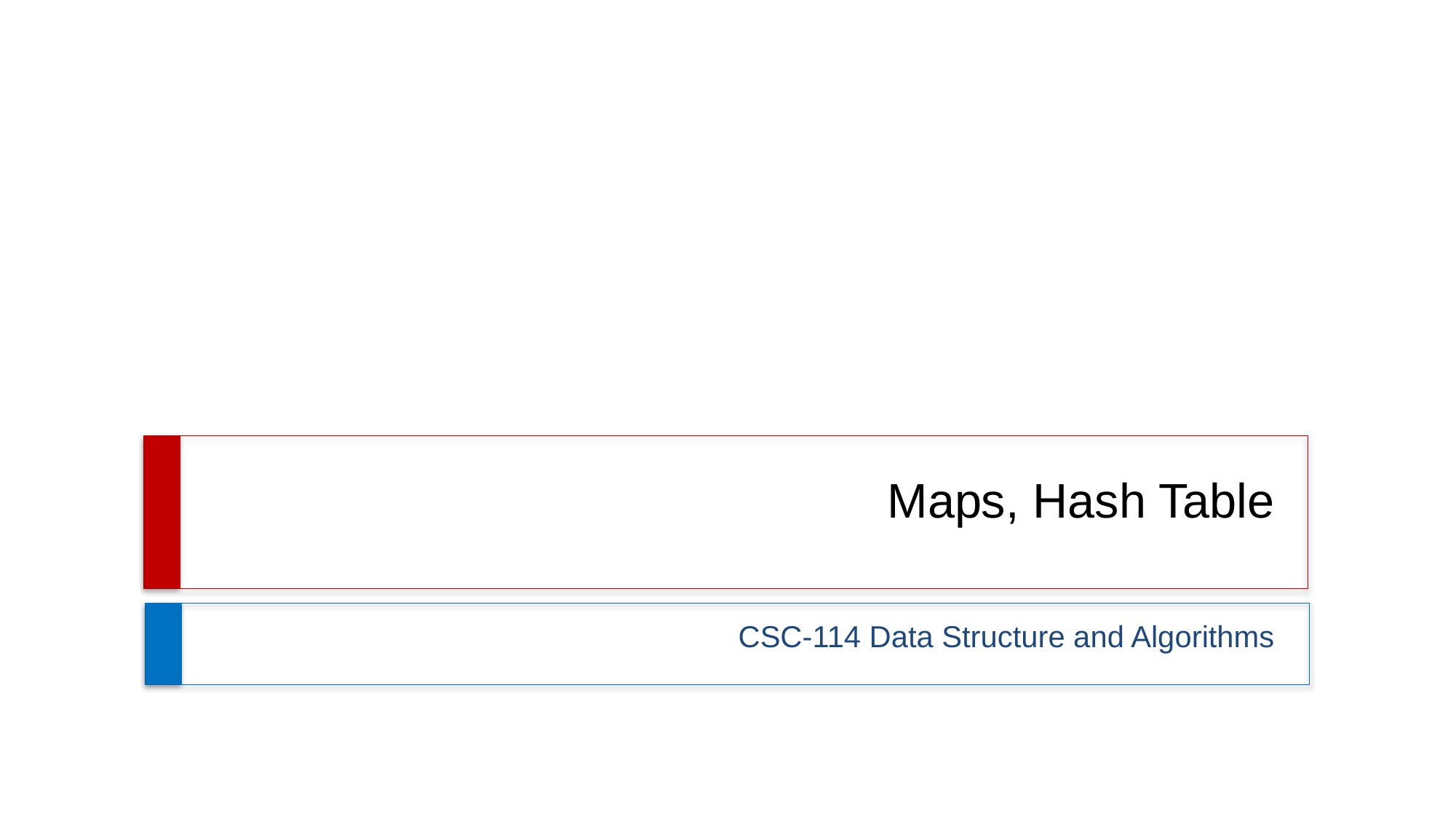

# Maps, Hash Table
CSC-114 Data Structure and Algorithms